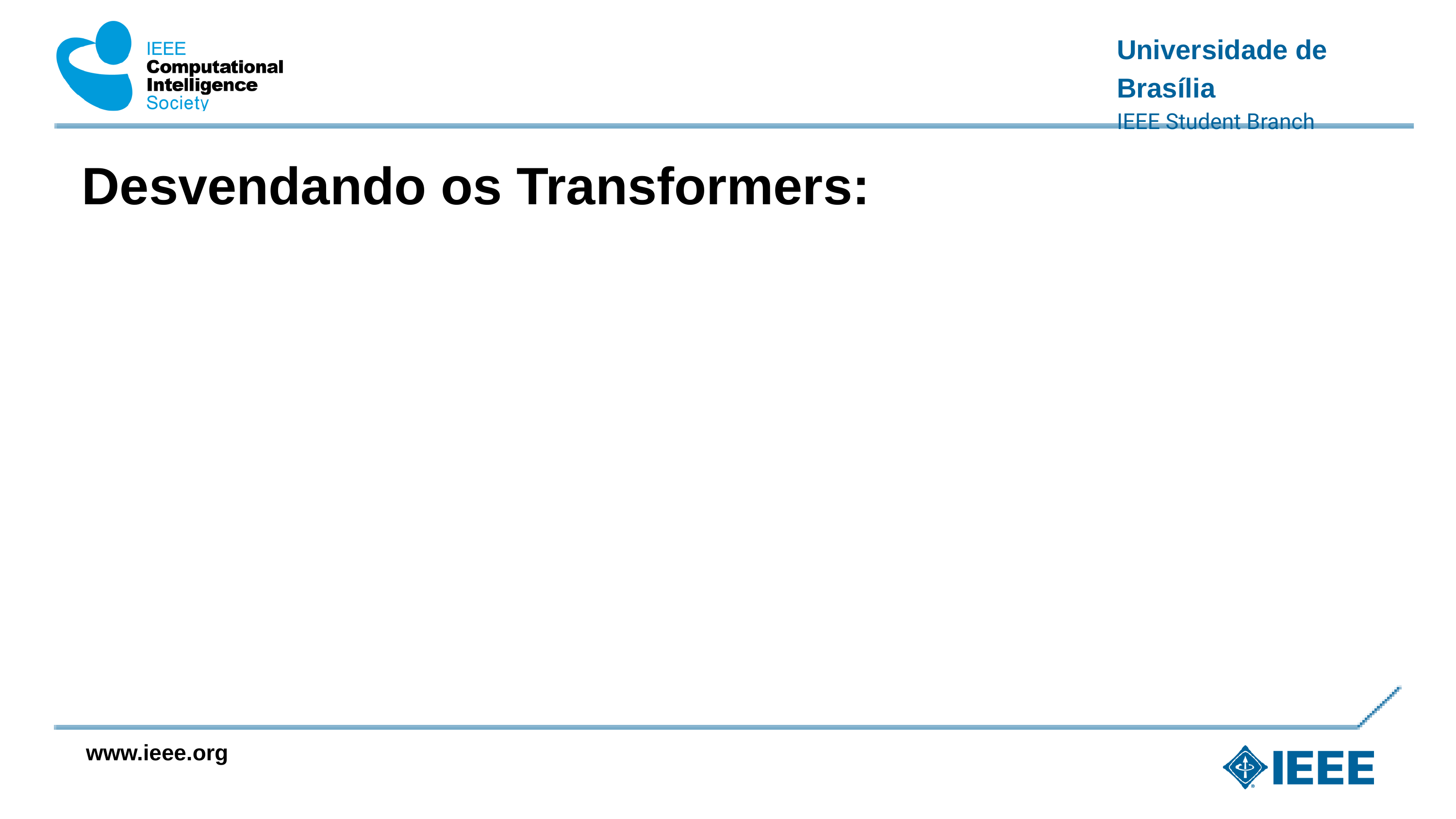

Universidade de Brasília
IEEE Student Branch

Desvendando os Transformers:

www.ieee.org